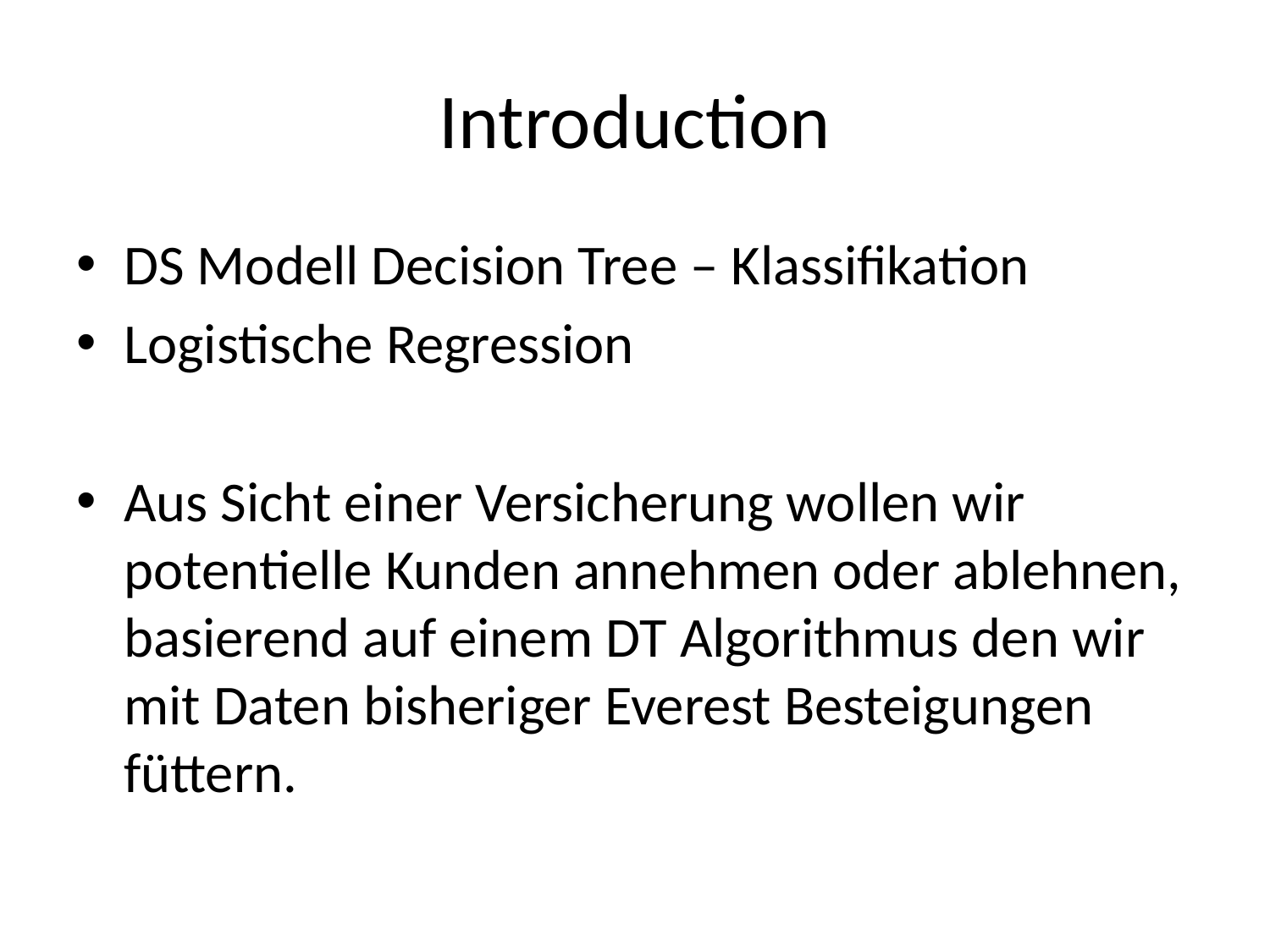

# Introduction
DS Modell Decision Tree – Klassifikation
Logistische Regression

Aus Sicht einer Versicherung wollen wir potentielle Kunden annehmen oder ablehnen, basierend auf einem DT Algorithmus den wir mit Daten bisheriger Everest Besteigungen füttern.